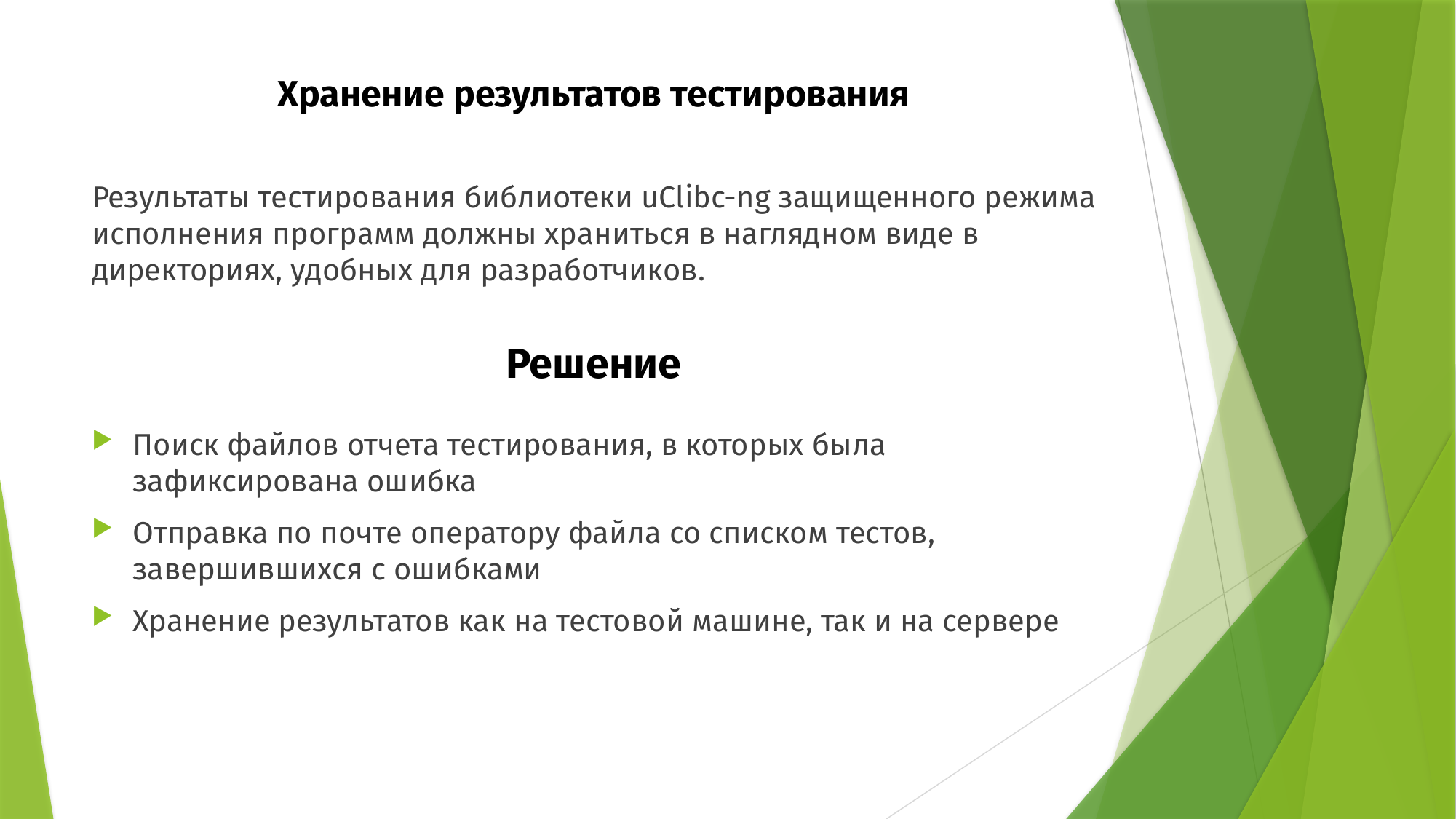

# Хранение результатов тестирования
Результаты тестирования библиотеки uClibc-ng защищенного режима исполнения программ должны храниться в наглядном виде в директориях, удобных для разработчиков.
Решение
Поиск файлов отчета тестирования, в которых была зафиксирована ошибка
Отправка по почте оператору файла со списком тестов, завершившихся с ошибками
Хранение результатов как на тестовой машине, так и на сервере